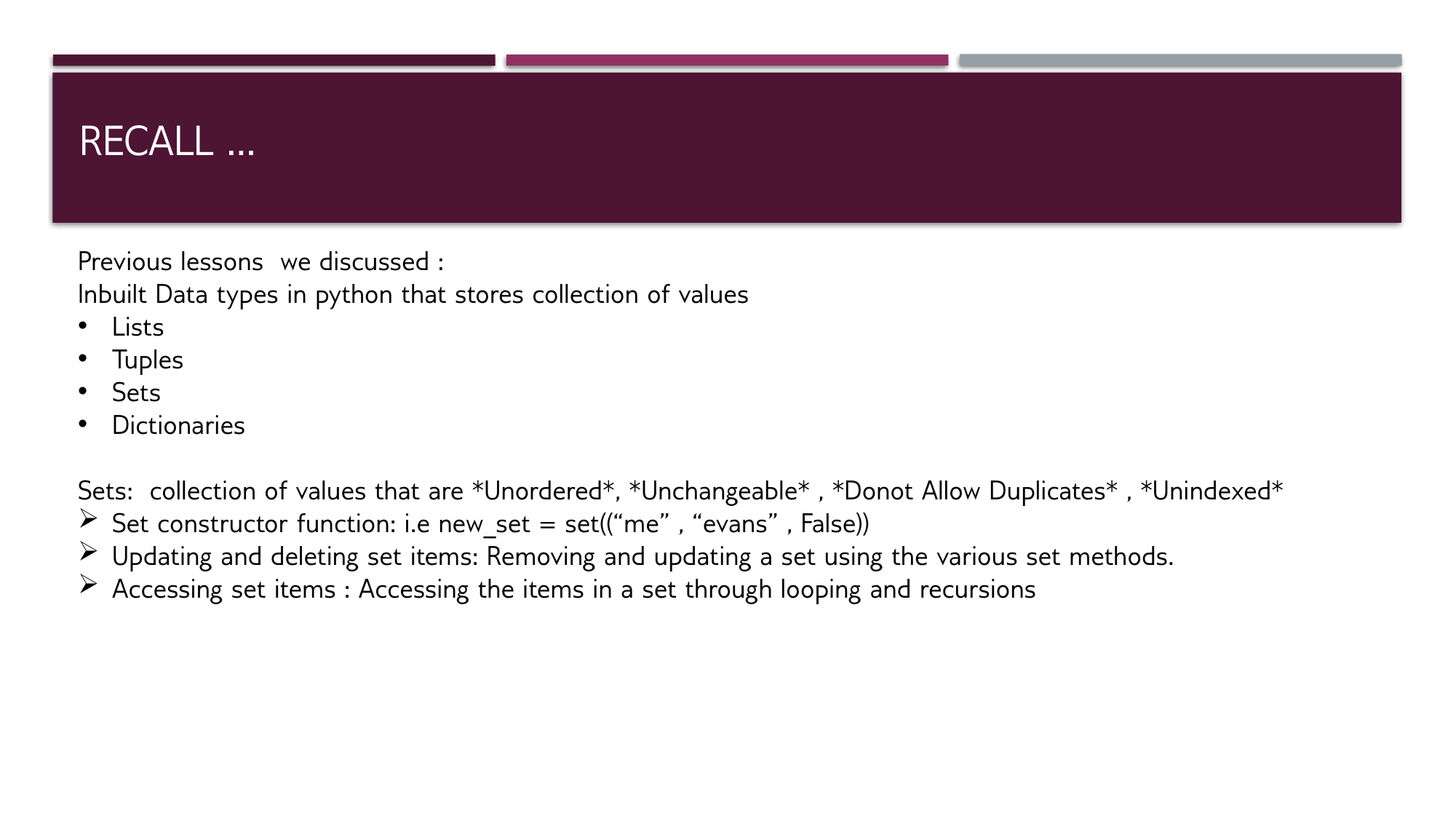

# Recall …
Previous lessons  we discussed :
Inbuilt Data types in python that stores collection of values
Lists
Tuples
Sets
Dictionaries

Sets:  collection of values that are *Unordered*, *Unchangeable* , *Donot Allow Duplicates* , *Unindexed*
Set constructor function: i.e new_set = set((“me” , “evans” , False))
Updating and deleting set items: Removing and updating a set using the various set methods.
Accessing set items : Accessing the items in a set through looping and recursions